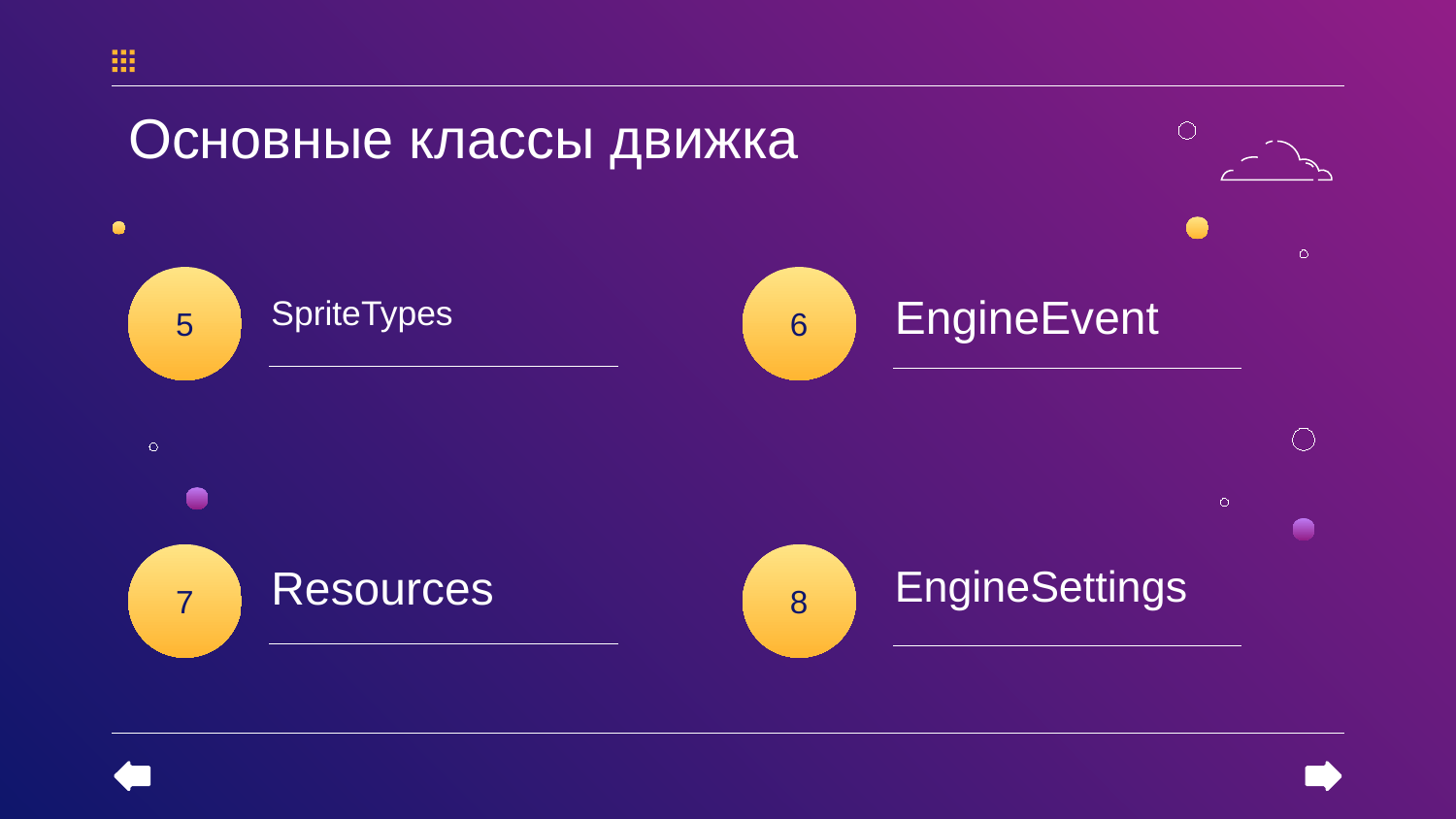

# Основные классы движка

EngineEvent
SpriteTypes
5
6

Resources
EngineSettings

7
8